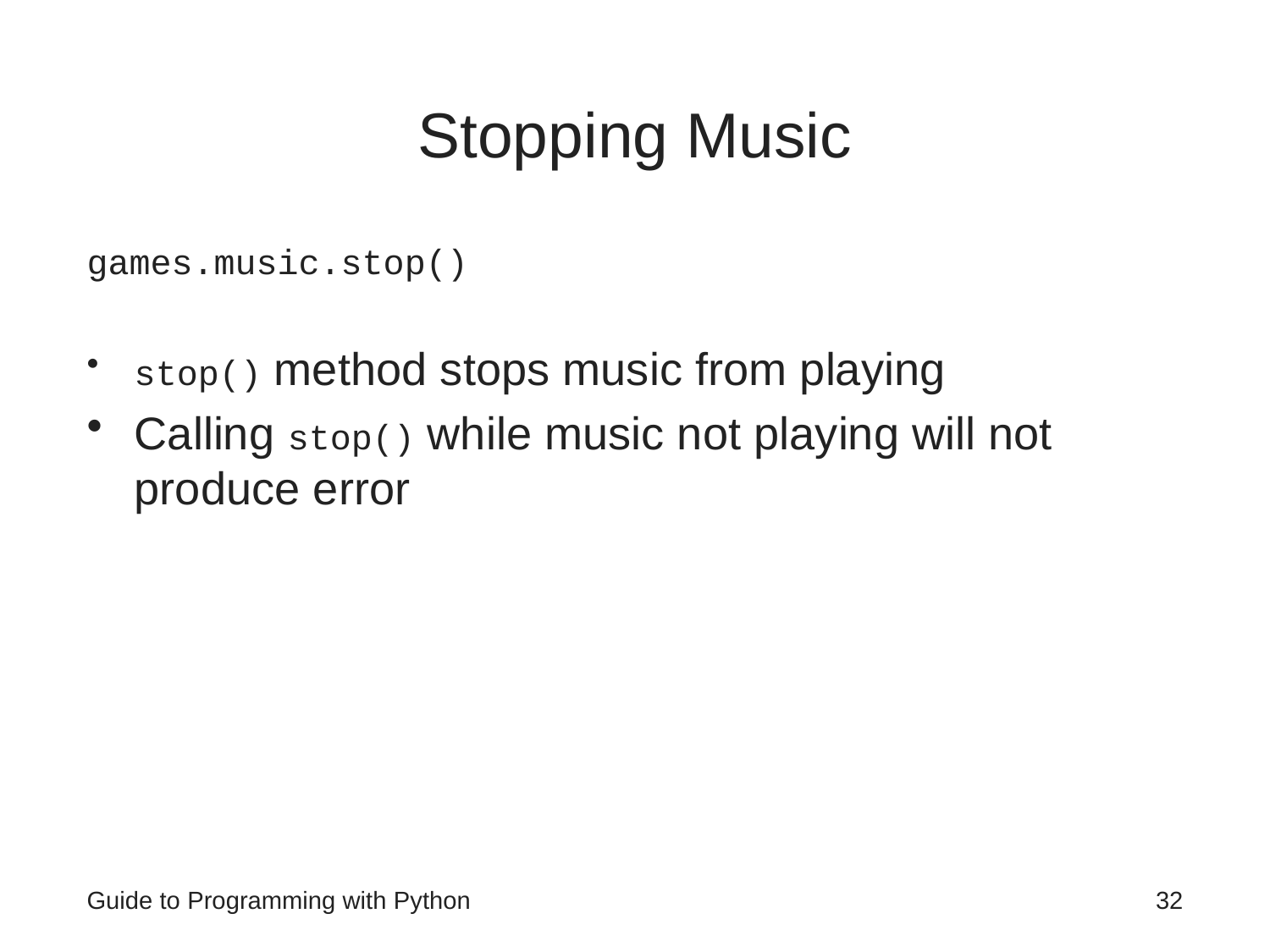

# Stopping Music
games.music.stop()

stop() method stops music from playing
Calling stop() while music not playing will not produce error
Guide to Programming with Python
32